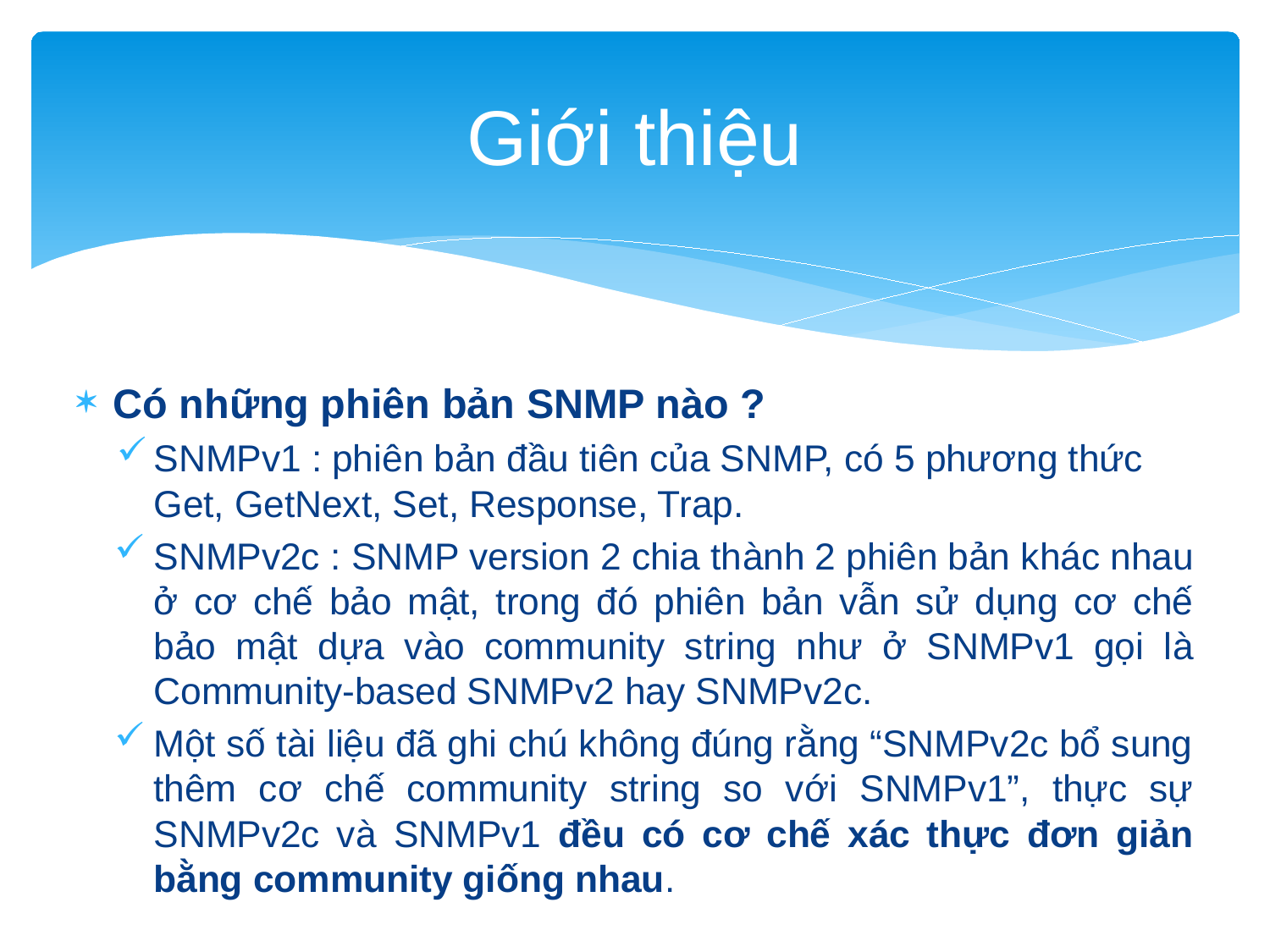

# Giới thiệu
Có những phiên bản SNMP nào ?
SNMPv1 : phiên bản đầu tiên của SNMP, có 5 phương thức Get, GetNext, Set, Response, Trap.
SNMPv2c : SNMP version 2 chia thành 2 phiên bản khác nhau ở cơ chế bảo mật, trong đó phiên bản vẫn sử dụng cơ chế bảo mật dựa vào community string như ở SNMPv1 gọi là Community-based SNMPv2 hay SNMPv2c.
Một số tài liệu đã ghi chú không đúng rằng “SNMPv2c bổ sung thêm cơ chế community string so với SNMPv1”, thực sự SNMPv2c và SNMPv1 đều có cơ chế xác thực đơn giản bằng community giống nhau.